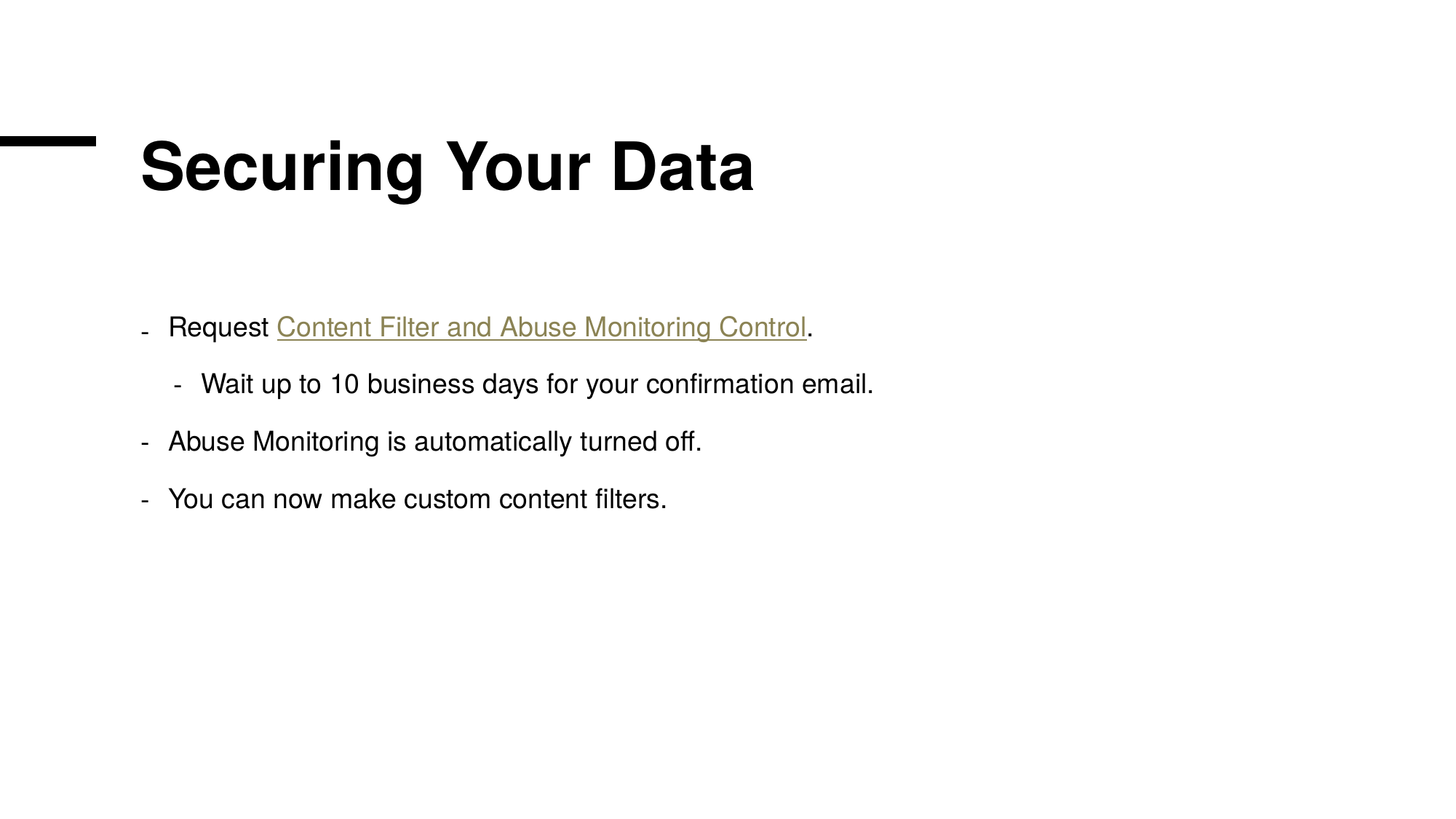

# Securing Your Data
Request Content Filter and Abuse Monitoring Control.
Wait up to 10 business days for your confirmation email.
Abuse Monitoring is automatically turned off.
You can now make custom content filters.